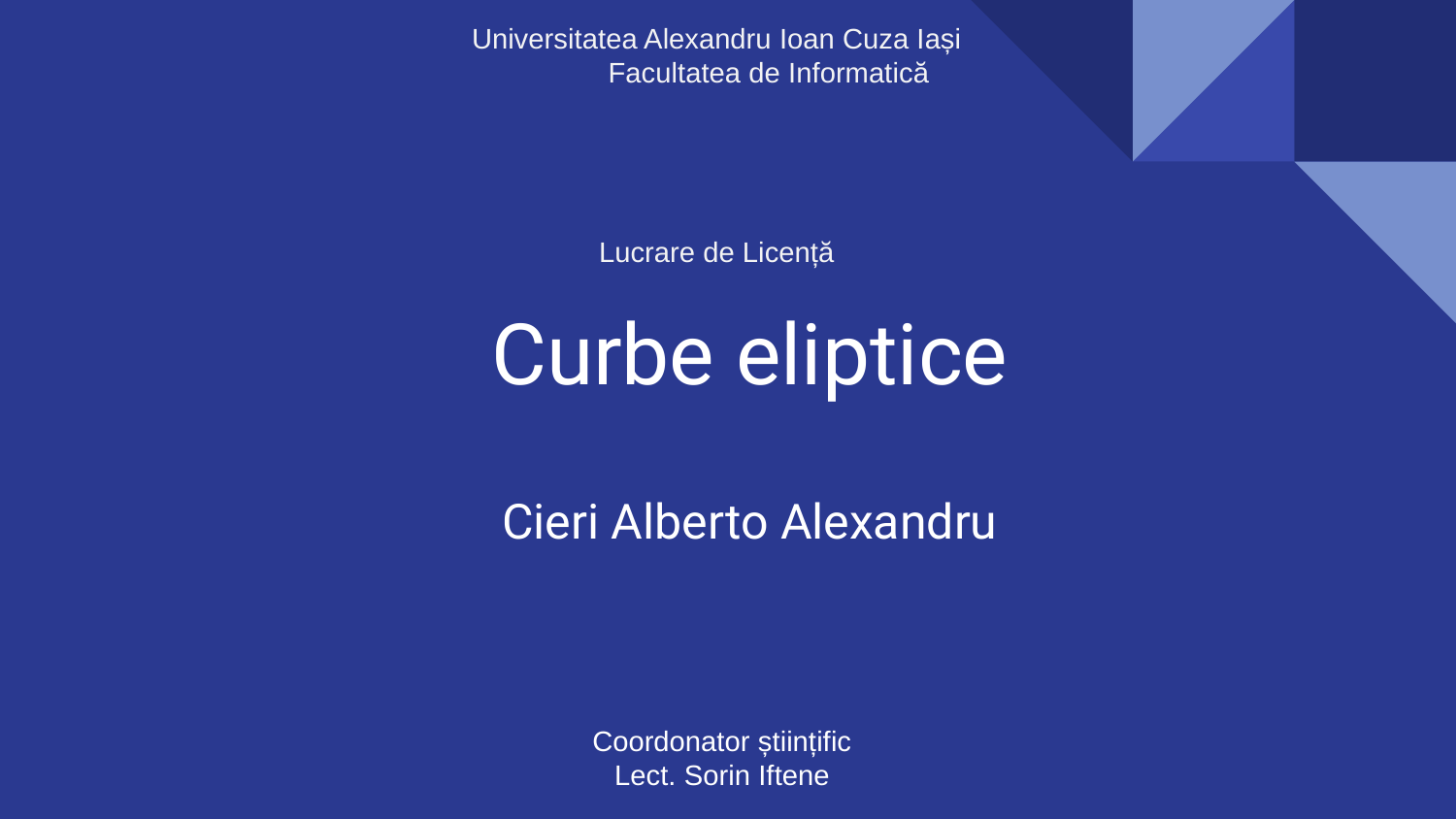

Universitatea Alexandru Ioan Cuza Iași
             Facultatea de Informatică
Lucrare de Licență
# Curbe eliptice
Cieri Alberto Alexandru
Coordonator științific
Lect. Sorin Iftene